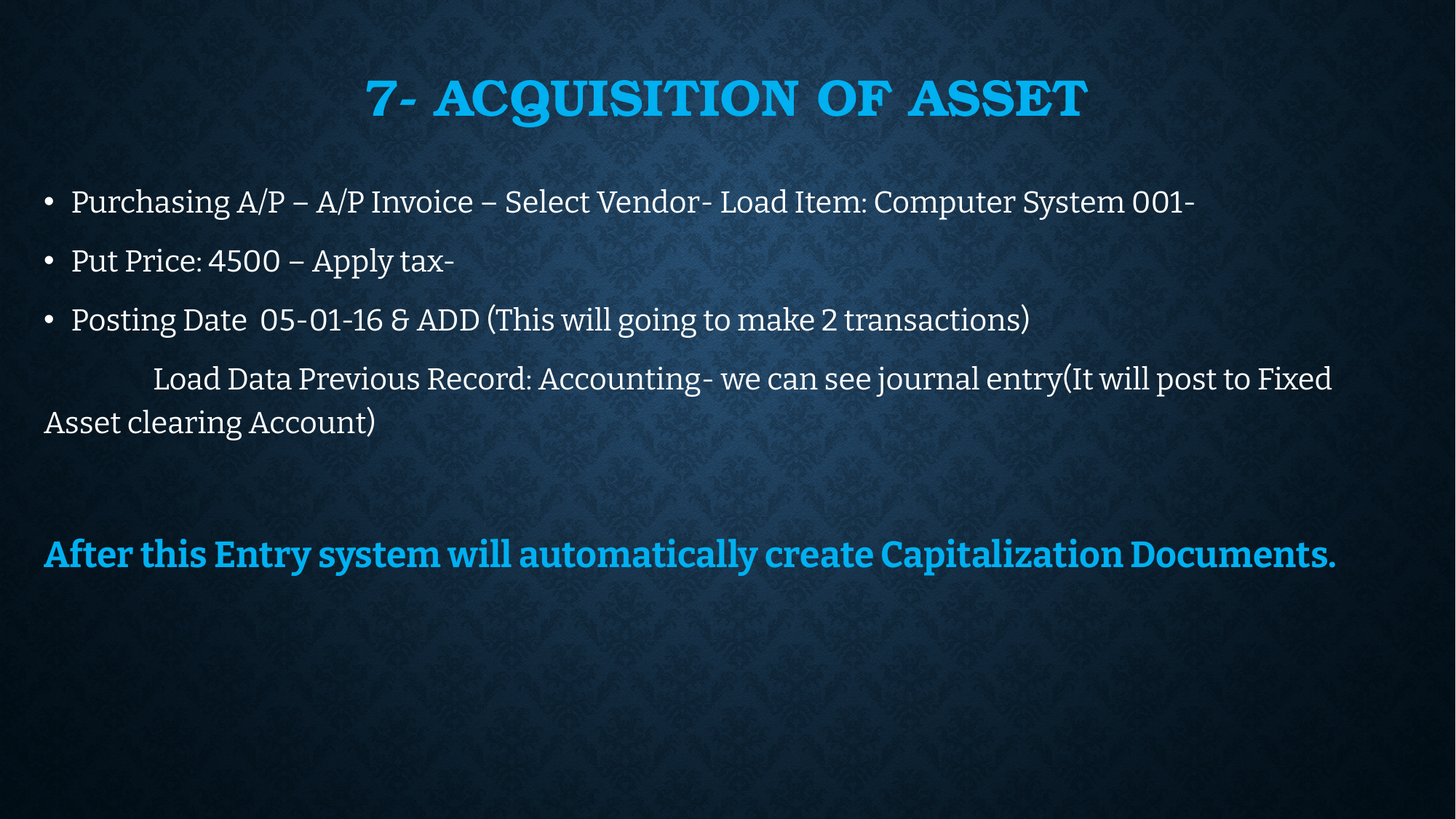

# 7- Acquisition Of ASSET
Purchasing A/P – A/P Invoice – Select Vendor- Load Item: Computer System 001-
Put Price: 4500 – Apply tax-
Posting Date  05-01-16 & ADD (This will going to make 2 transactions)
	Load Data Previous Record: Accounting- we can see journal entry(It will post to Fixed 	Asset clearing Account)

After this Entry system will automatically create Capitalization Documents.